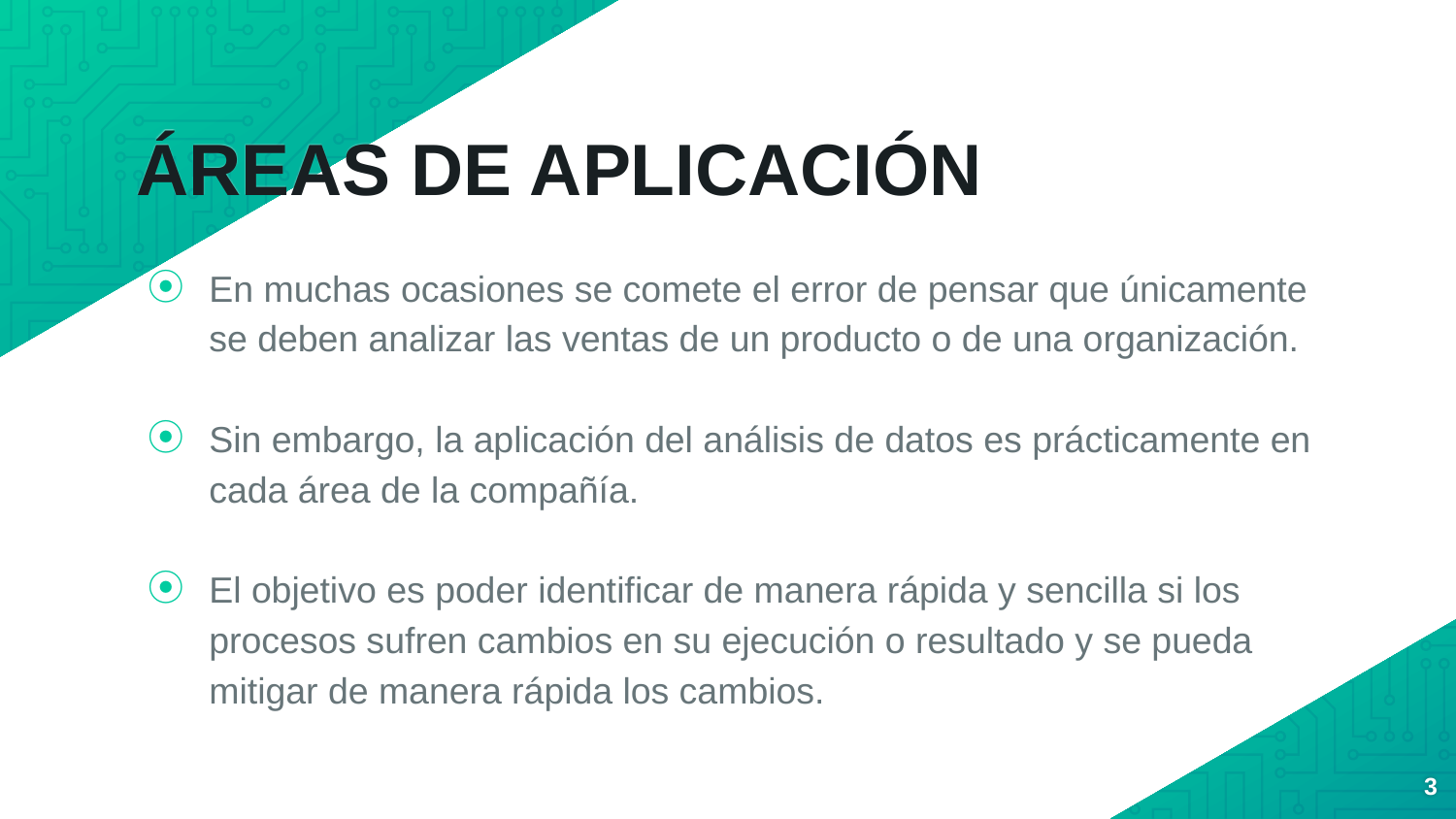

# ÁREAS DE APLICACIÓN
En muchas ocasiones se comete el error de pensar que únicamente se deben analizar las ventas de un producto o de una organización.

Sin embargo, la aplicación del análisis de datos es prácticamente en cada área de la compañía.

El objetivo es poder identificar de manera rápida y sencilla si los procesos sufren cambios en su ejecución o resultado y se pueda mitigar de manera rápida los cambios.

3